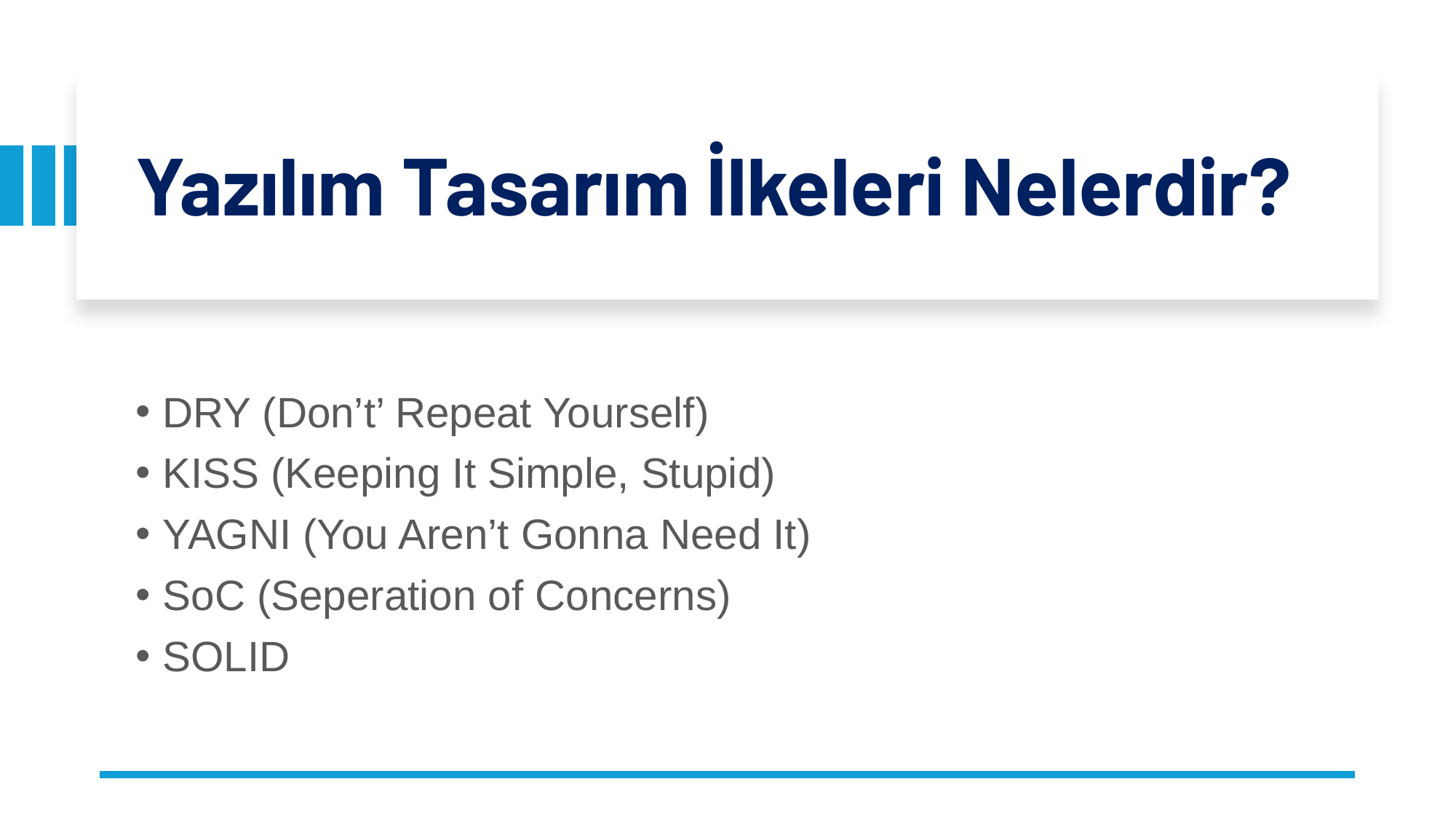

# Yazılım Tasarım İlkeleri Nelerdir?

DRY (Don’t’ Repeat Yourself)
KISS (Keeping It Simple, Stupid)
YAGNI (You Aren’t Gonna Need It)
SoC (Seperation of Concerns)
SOLID